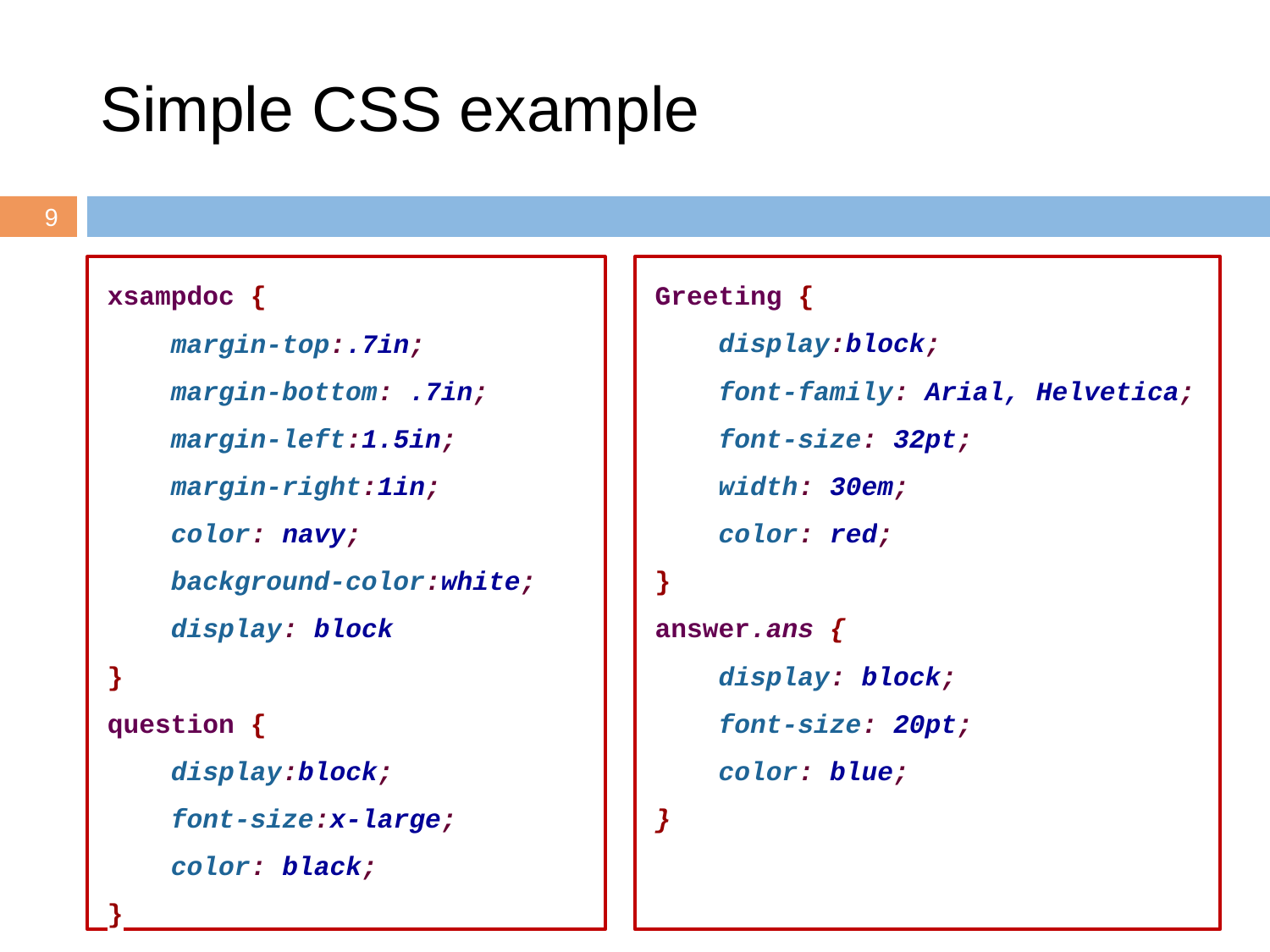

# Simple CSS example
9
xsampdoc {
    margin-top:.7in;
    margin-bottom: .7in;
    margin-left:1.5in;
    margin-right:1in;
    color: navy;
    background-color:white;
    display: block
}
question {
    display:block;
    font-size:x-large;
    color: black;
}
Greeting {
    display:block;
    font-family: Arial, Helvetica;
    font-size: 32pt;
    width: 30em;
    color: red;
}
answer.ans {
    display: block;
    font-size: 20pt;
    color: blue;
}